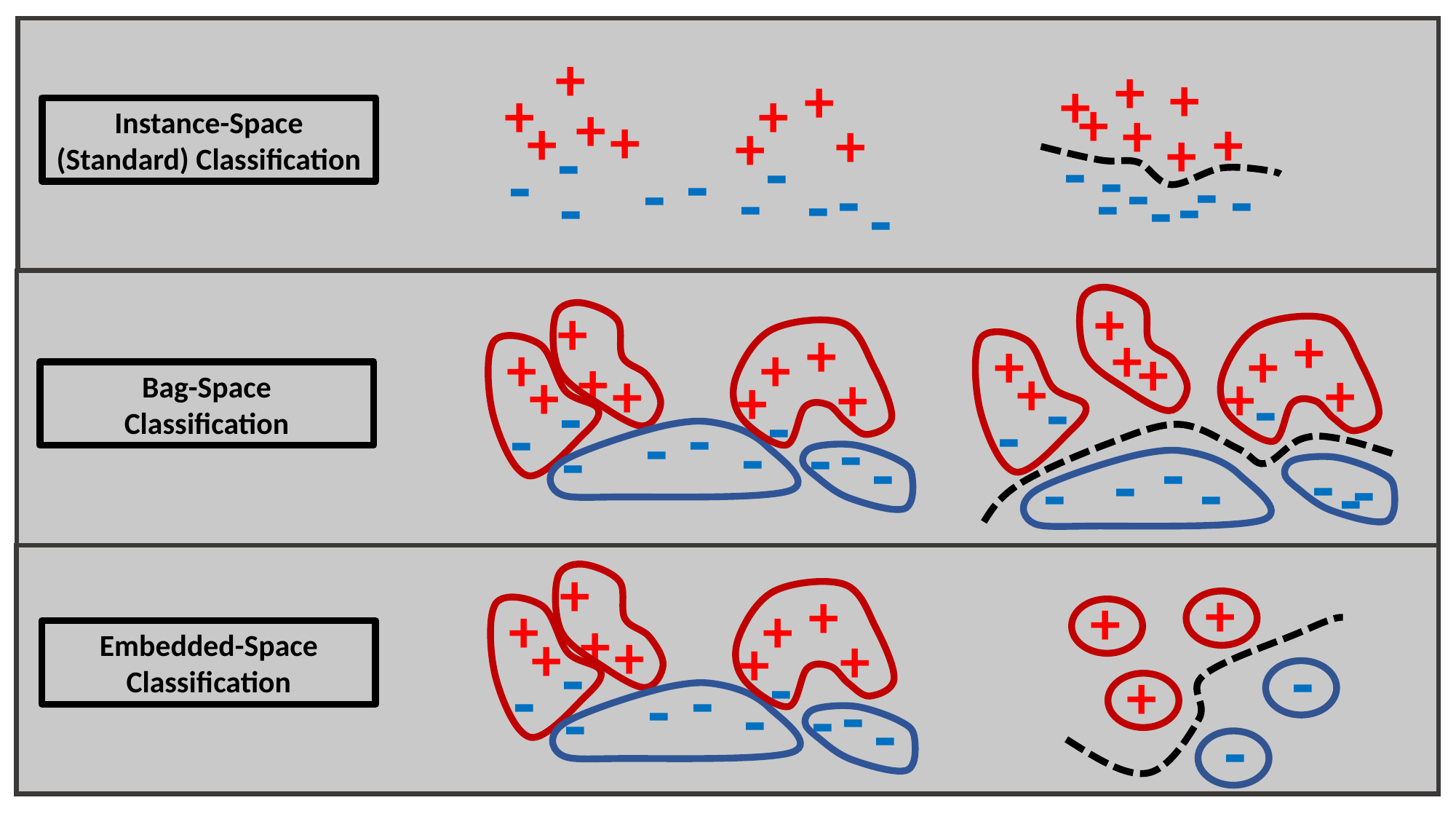

+
+
+
+
+
+
+
+
+
-
-
-
-
-
-
-
-
-
-
+
+
+
+
+
+
+
-
-
-
-
-
-
-
-

Instance-Space (Standard) Classification

+

+
+
+

+
+
+
-
+

+
-
-
-
-
-
-

-
-

-
+
+
+
+
+
+
+
+
+
-
-
-
-
-
-
-
-
-
-

Bag-Space
Classification

+
+
+
+
+
+
+
+
+
-
-
-
-
-
-
-
-
-
-

+

+

-

+

-

Embedded-Space
Classification